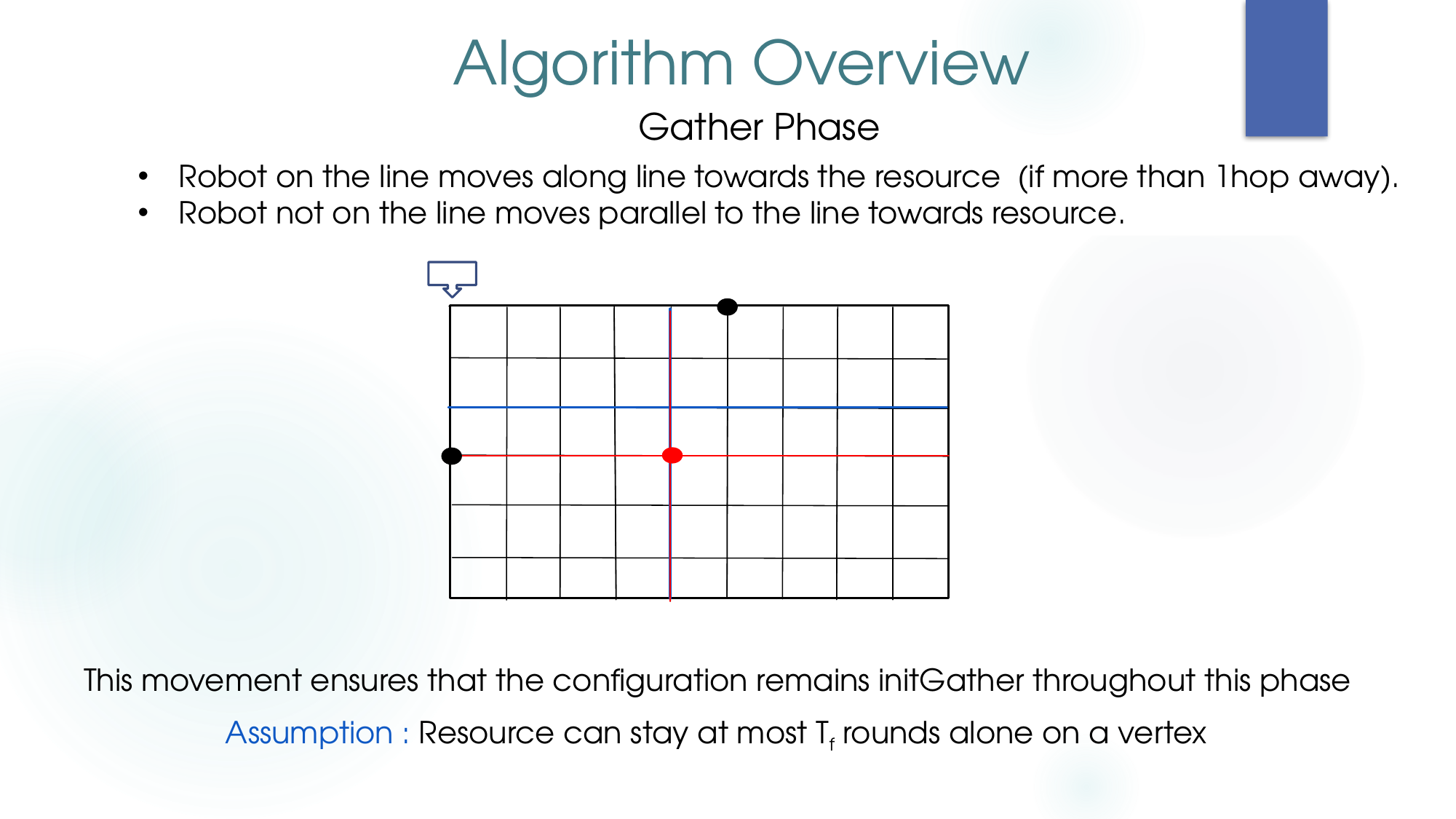

Algorithm Overview
Gather Phase
Robot on the line moves along line towards the resource  (if more than 1hop away).
Robot not on the line moves parallel to the line towards resource.

This movement ensures that the configuration remains initGather throughout this phase
Assumption : Resource can stay at most Tf rounds alone on a vertex